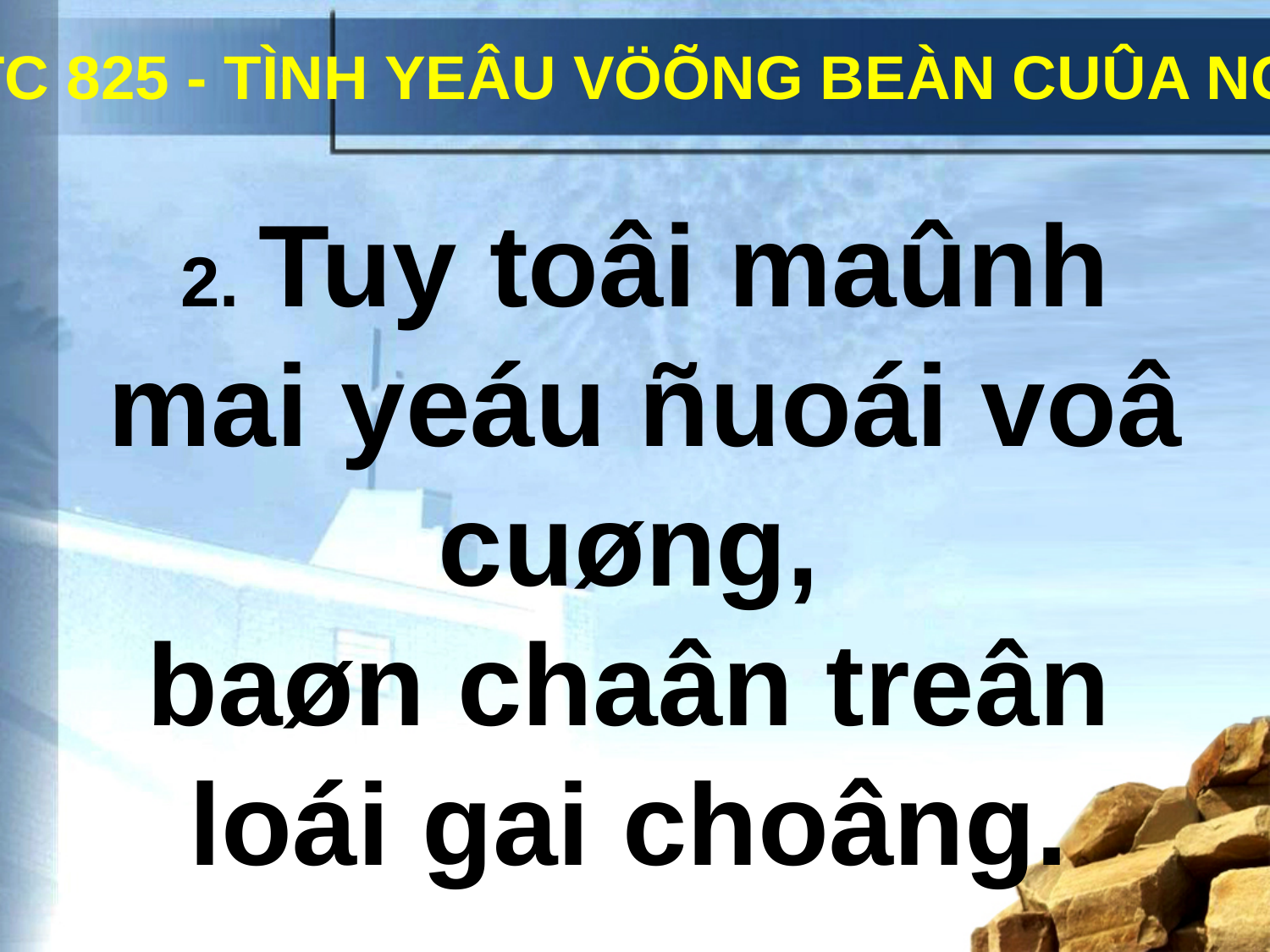

TC 825 - TÌNH YEÂU VÖÕNG BEÀN CUÛA NGAØI
2. Tuy toâi maûnh mai yeáu ñuoái voâ cuøng,
baøn chaân treân
loái gai choâng.